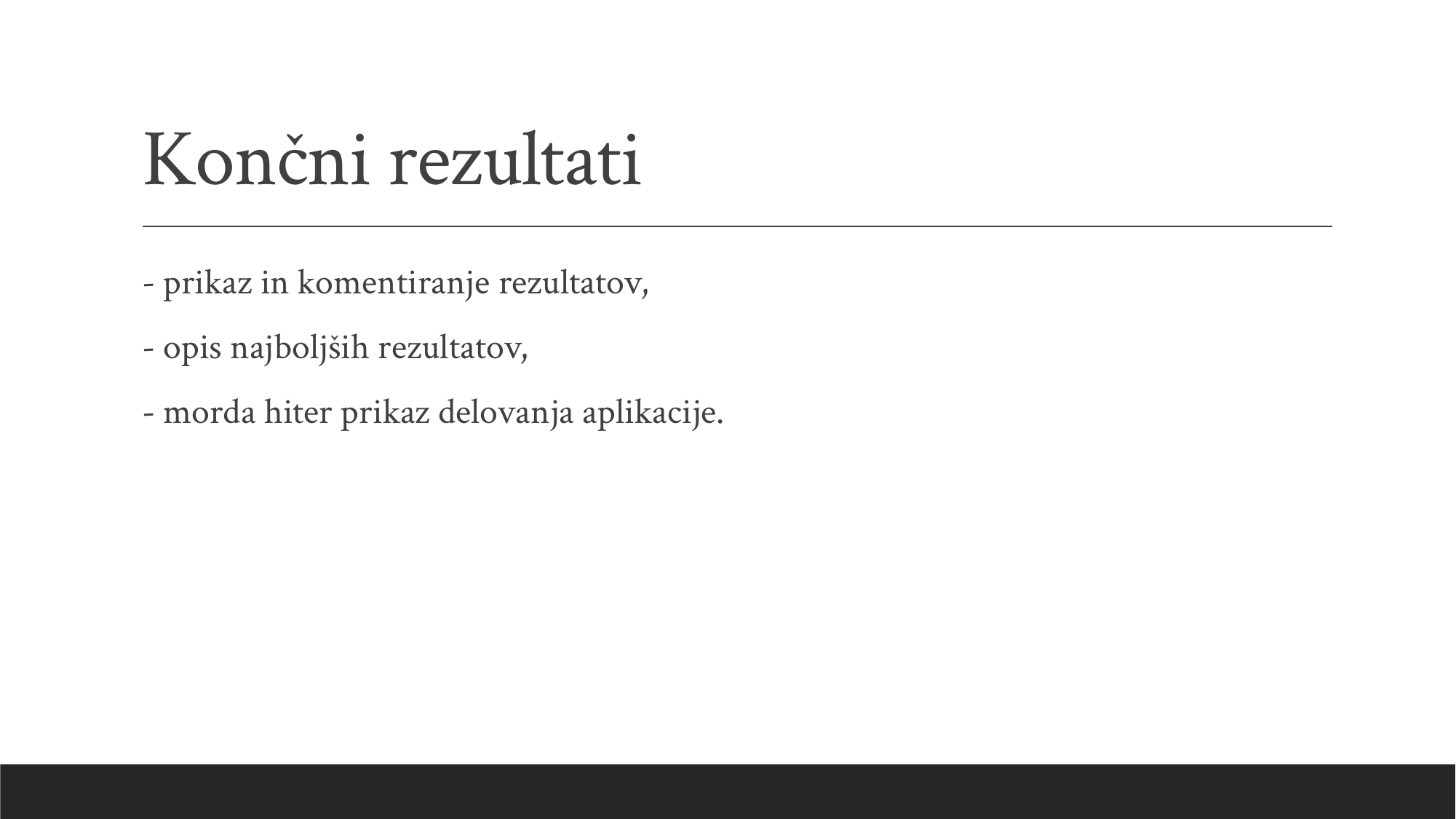

# Končni rezultati
- prikaz in komentiranje rezultatov,
- opis najboljših rezultatov,
- morda hiter prikaz delovanja aplikacije.